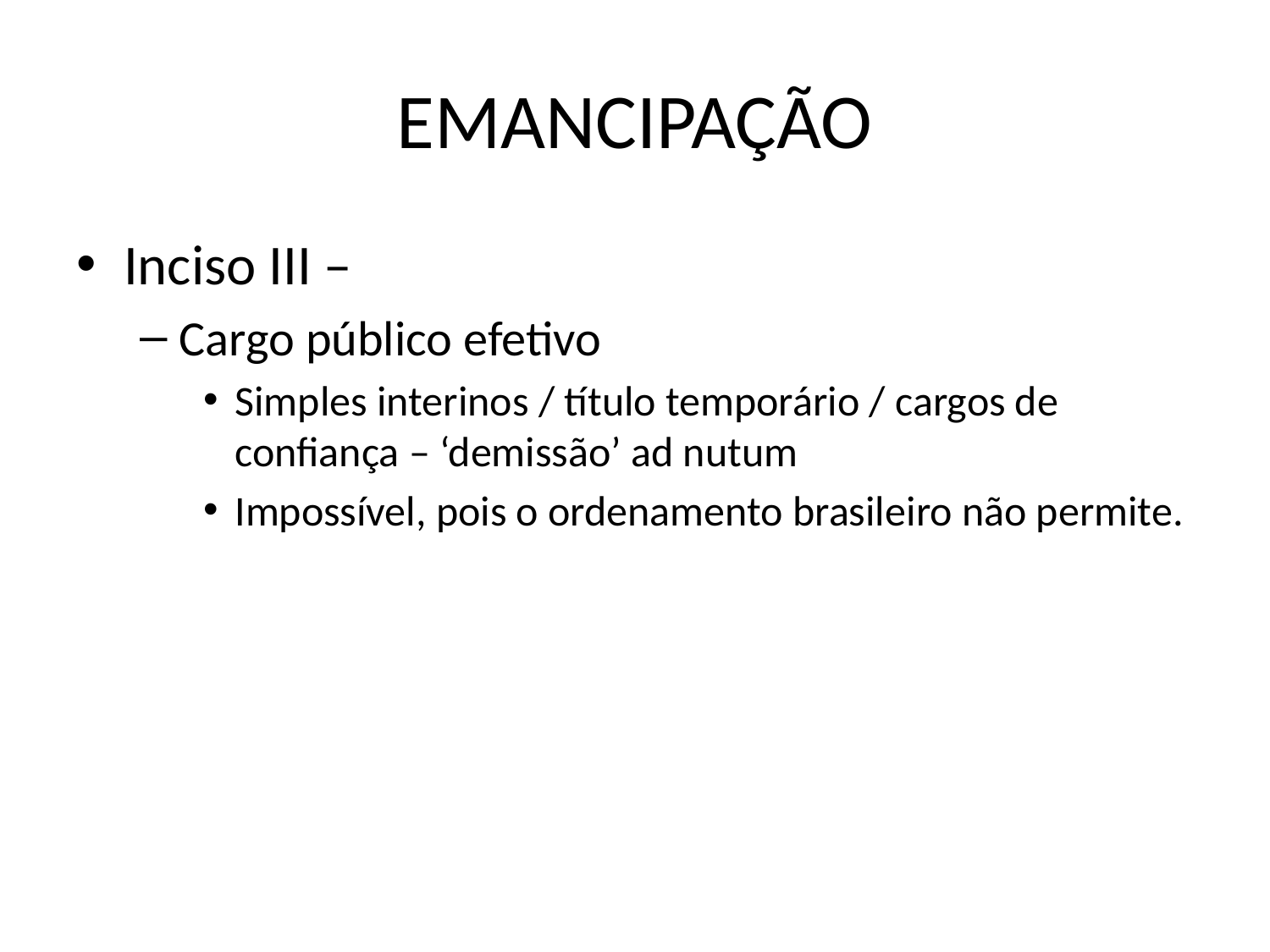

# EMANCIPAÇÃO
Inciso III –
Cargo público efetivo
Simples interinos / título temporário / cargos de confiança – ‘demissão’ ad nutum
Impossível, pois o ordenamento brasileiro não permite.